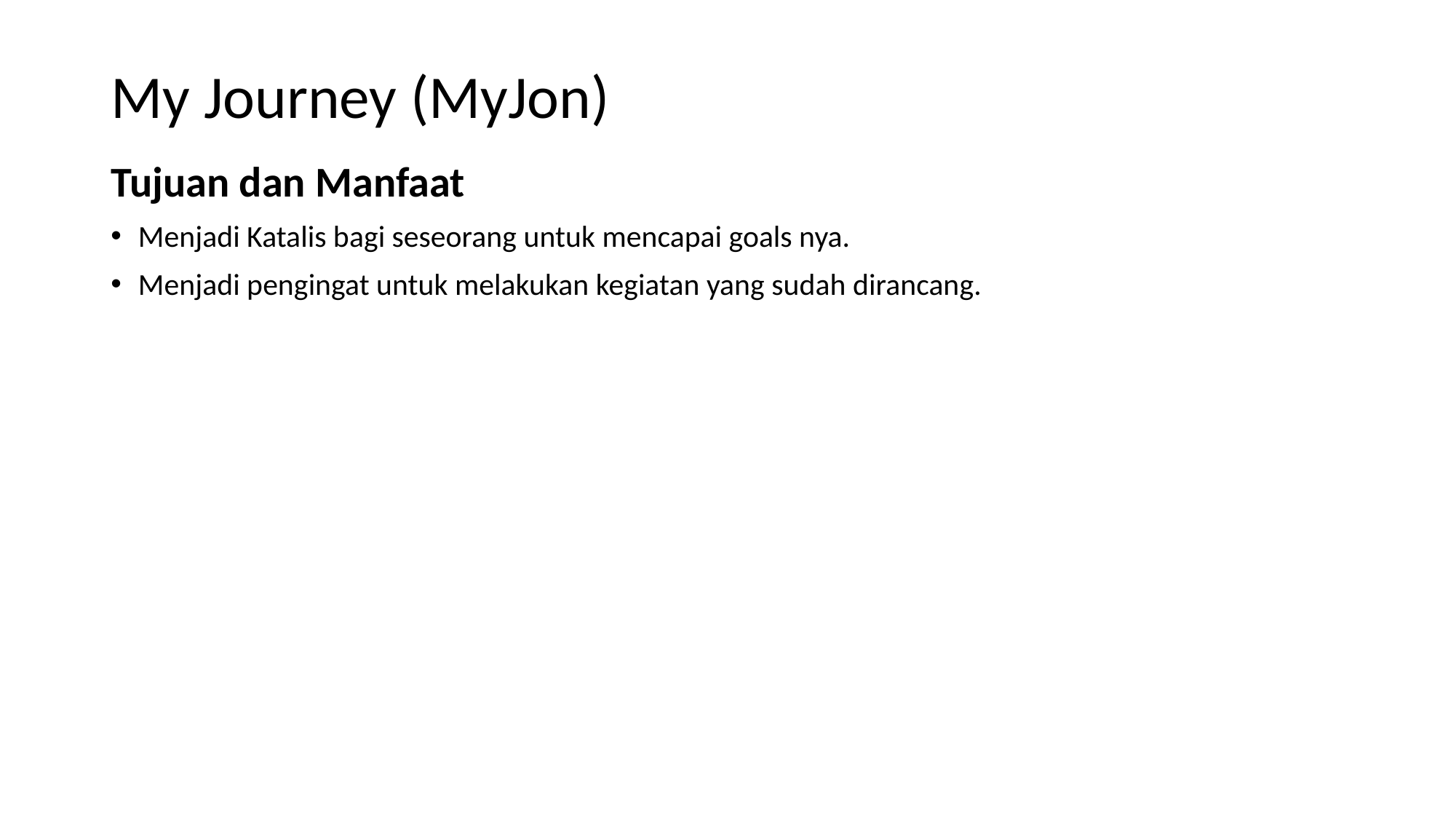

# My Journey (MyJon)
Tujuan dan Manfaat
Menjadi Katalis bagi seseorang untuk mencapai goals nya.
Menjadi pengingat untuk melakukan kegiatan yang sudah dirancang.